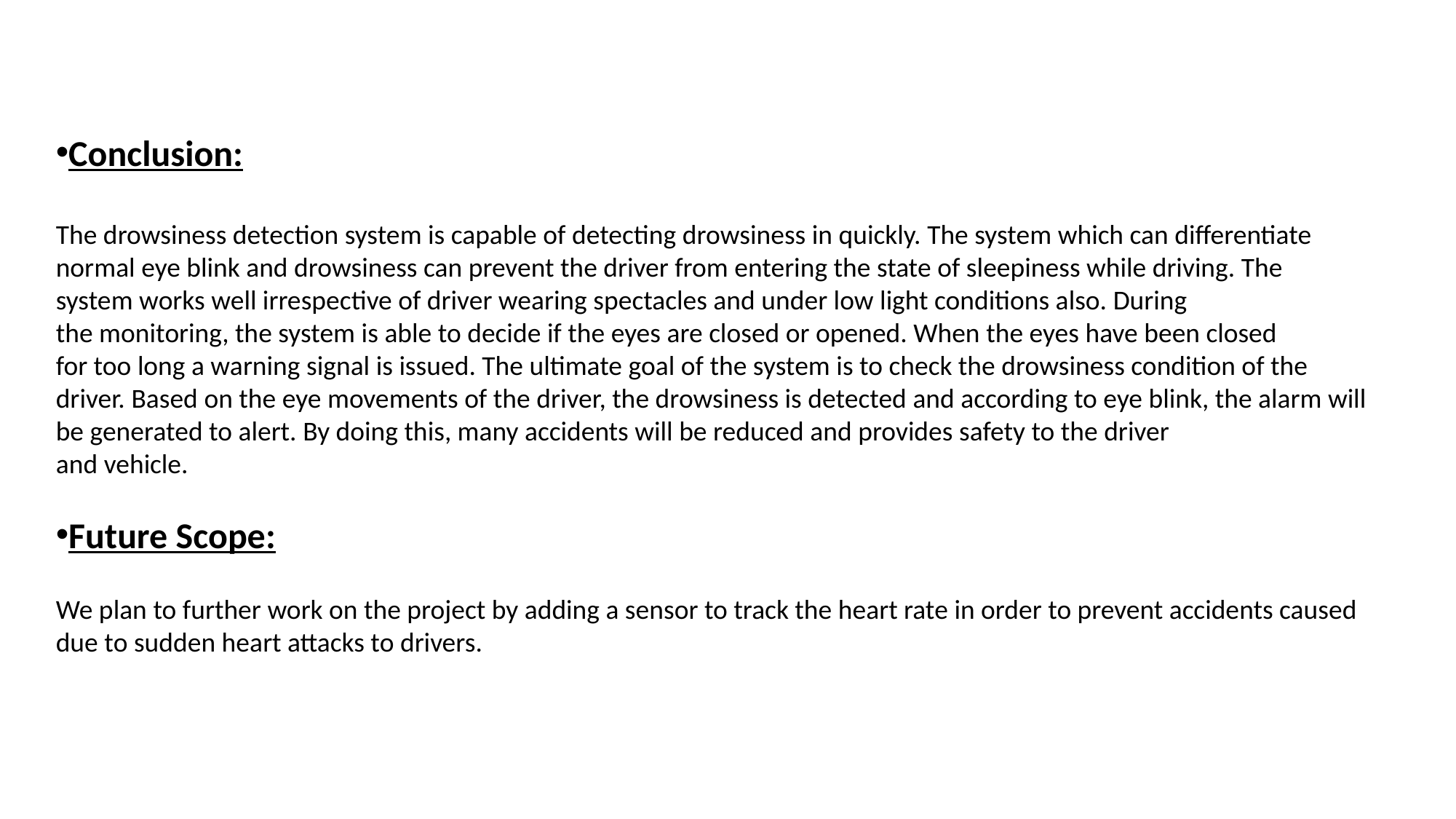

Conclusion:

The drowsiness detection system is capable of detecting drowsiness in quickly. The system which can differentiate
normal eye blink and drowsiness can prevent the driver from entering the state of sleepiness while driving. The
system works well irrespective of driver wearing spectacles and under low light conditions also. During
the monitoring, the system is able to decide if the eyes are closed or opened. When the eyes have been closed
for too long a warning signal is issued. The ultimate goal of the system is to check the drowsiness condition of the driver. Based on the eye movements of the driver, the drowsiness is detected and according to eye blink, the alarm will be generated to alert. By doing this, many accidents will be reduced and provides safety to the driver
and vehicle.

Future Scope:

We plan to further work on the project by adding a sensor to track the heart rate in order to prevent accidents caused due to sudden heart attacks to drivers.